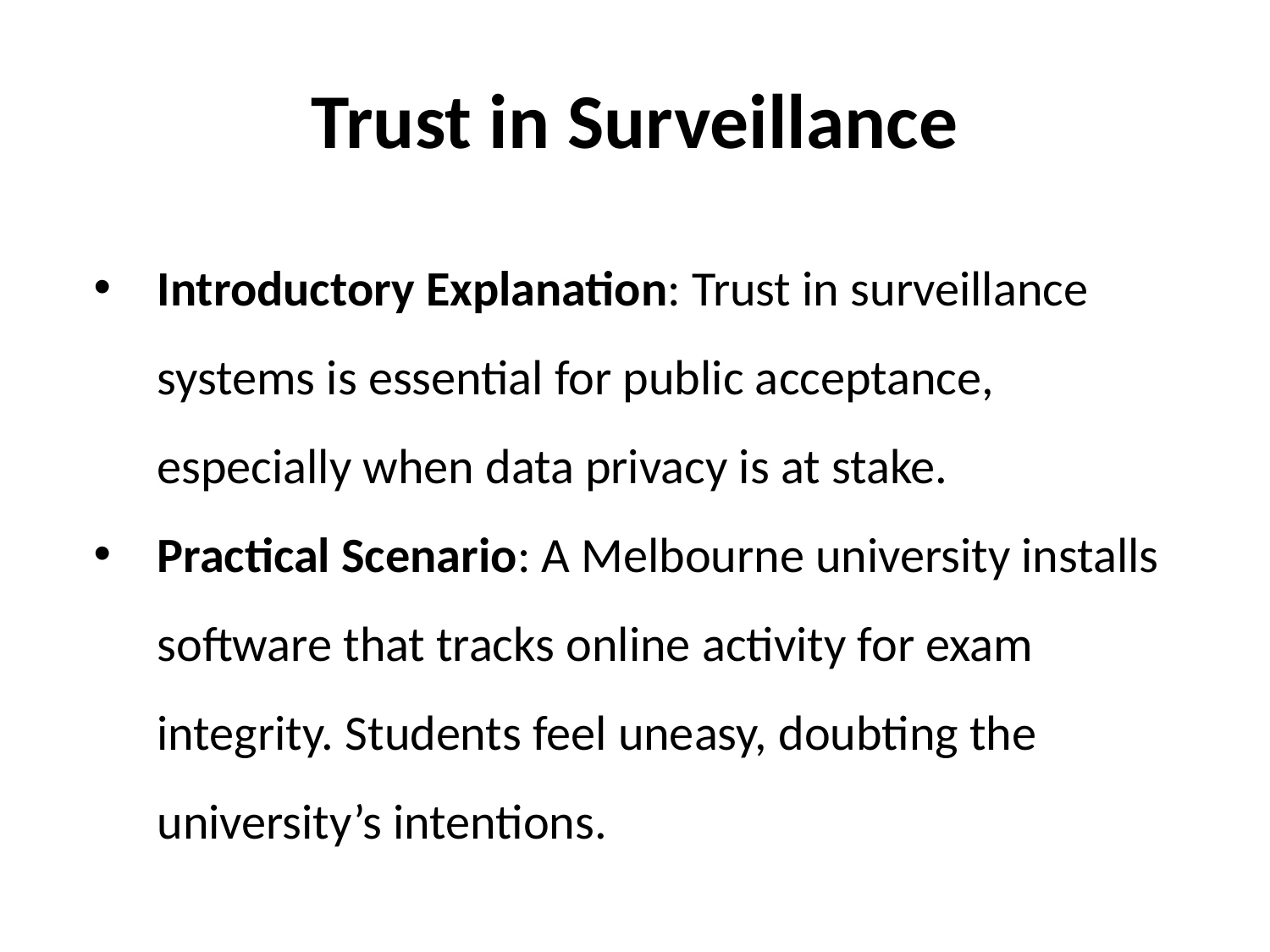

# Trust in Surveillance
Introductory Explanation: Trust in surveillance systems is essential for public acceptance, especially when data privacy is at stake.
Practical Scenario: A Melbourne university installs software that tracks online activity for exam integrity. Students feel uneasy, doubting the university’s intentions.